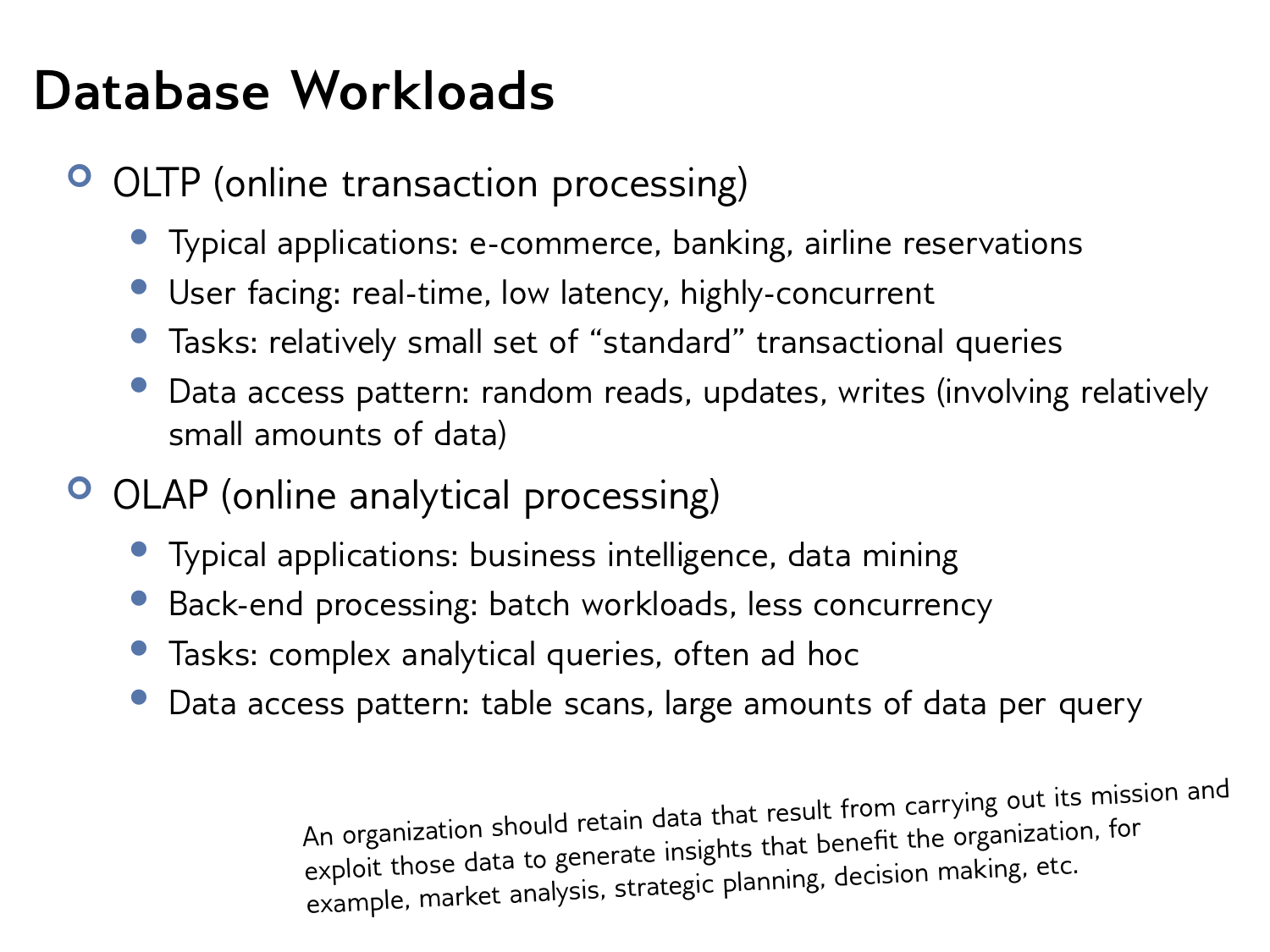

# Database Workloads
OLTP (online transaction processing)
Typical applications: e-commerce, banking, airline reservations
User facing: real-time, low latency, highly-concurrent
Tasks: relatively small set of “standard” transactional queries
Data access pattern: random reads, updates, writes (involving relatively small amounts of data)
OLAP (online analytical processing)
Typical applications: business intelligence, data mining
Back-end processing: batch workloads, less concurrency
Tasks: complex analytical queries, often ad hoc
Data access pattern: table scans, large amounts of data per query

An organization should retain data that result from carrying out its mission and exploit those data to generate insights that benefit the organization, for example, market analysis, strategic planning, decision making, etc.